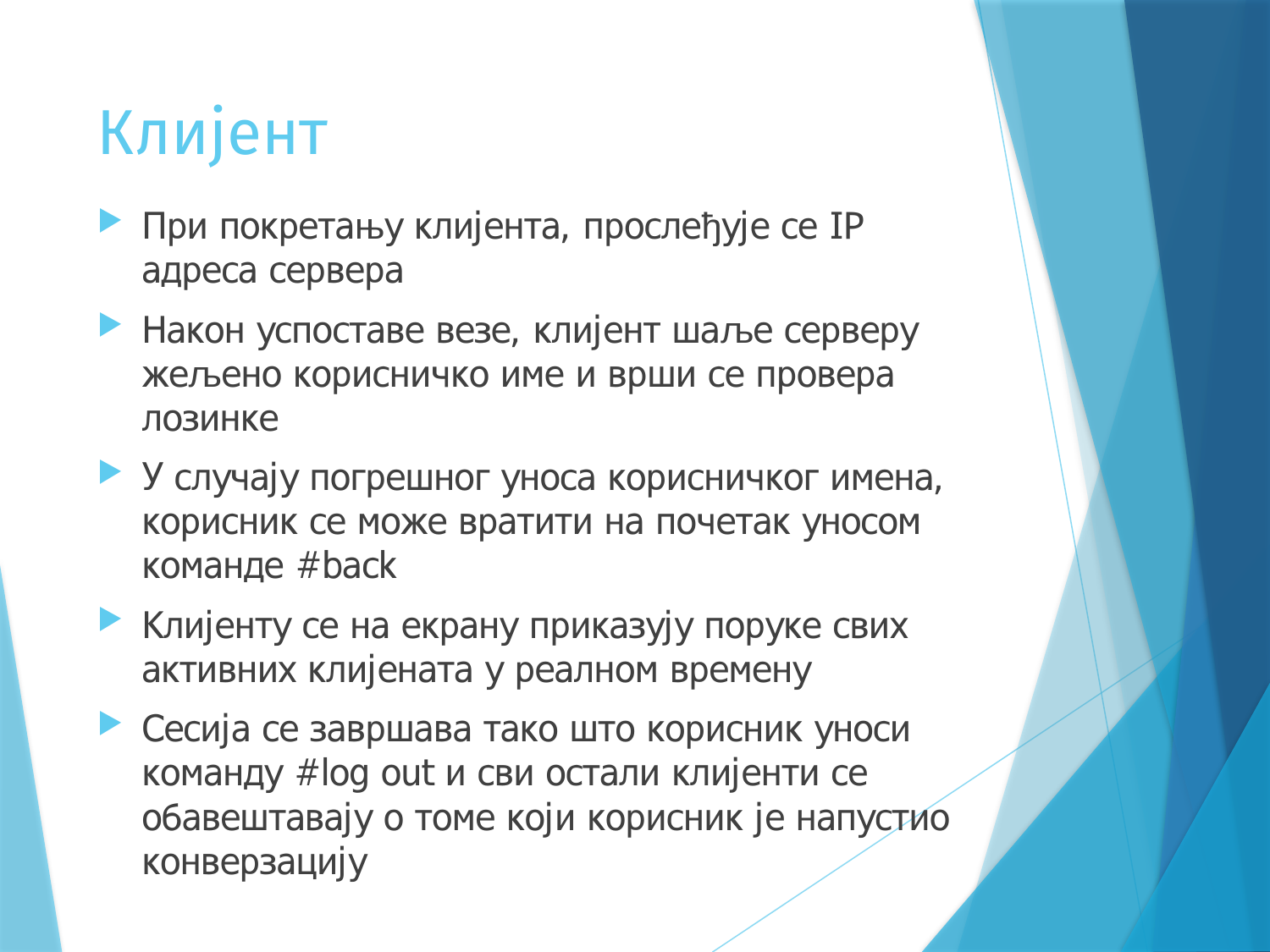

# Клијент
При покретању клијента, прослеђује се IP адреса сервера
Након успоставе везе, клијент шаље серверу жељено корисничко име и врши се провера лозинке
У случају погрешног уноса корисничког имена, корисник се може вратити на почетак уносом команде #back
Клијенту се на екрану приказују поруке свих активних клијената у реалном времену
Сесија се завршава тако што корисник уноси команду #log out и сви остали клијенти се обавештавају о томе који корисник је напустио конверзацију